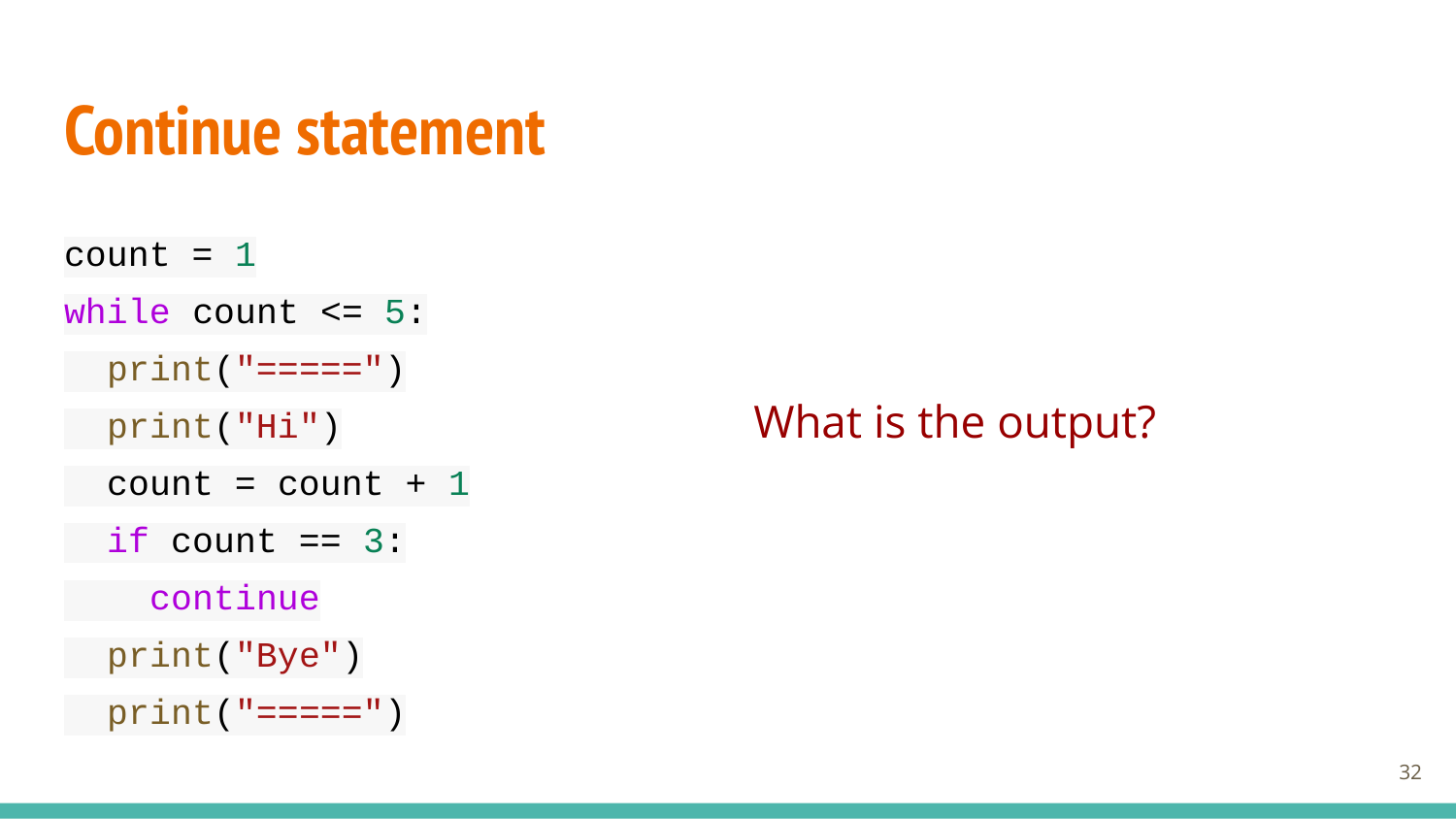

# Continue statement
count = 1
while count <= 5:
  print("=====")
  print("Hi")
  count = count + 1
  if count == 3:
    continue
  print("Bye")
  print("=====")

What is the output?
32